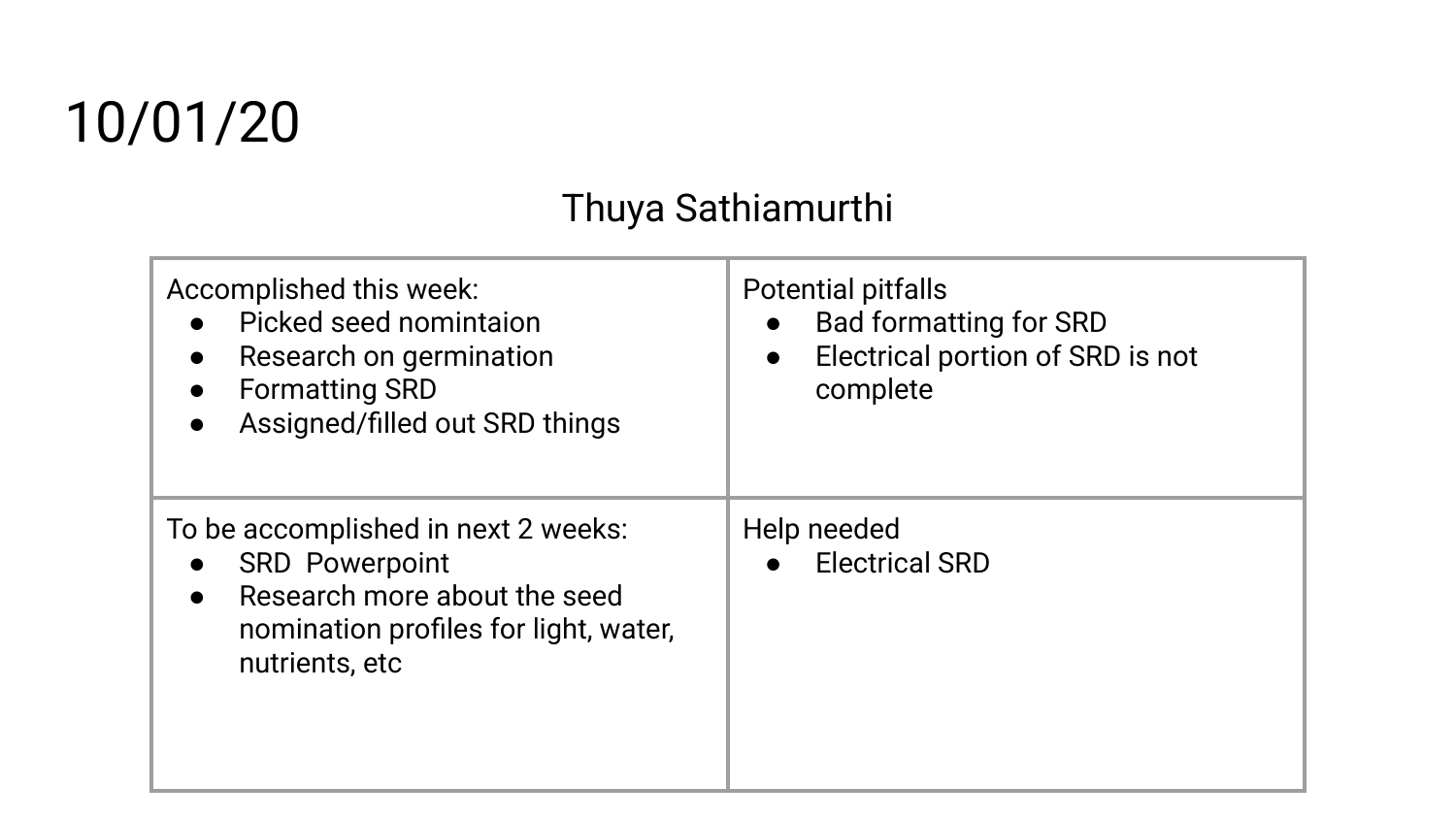

# 10/01/20
Thuya Sathiamurthi

| Accomplished this week: Picked seed nomintaion Research on germination Formatting SRD Assigned/filled out SRD things | Potential pitfalls Bad formatting for SRD Electrical portion of SRD is not complete |
| --- | --- |
| To be accomplished in next 2 weeks: SRD Powerpoint Research more about the seed nomination profiles for light, water, nutrients, etc | Help needed Electrical SRD |